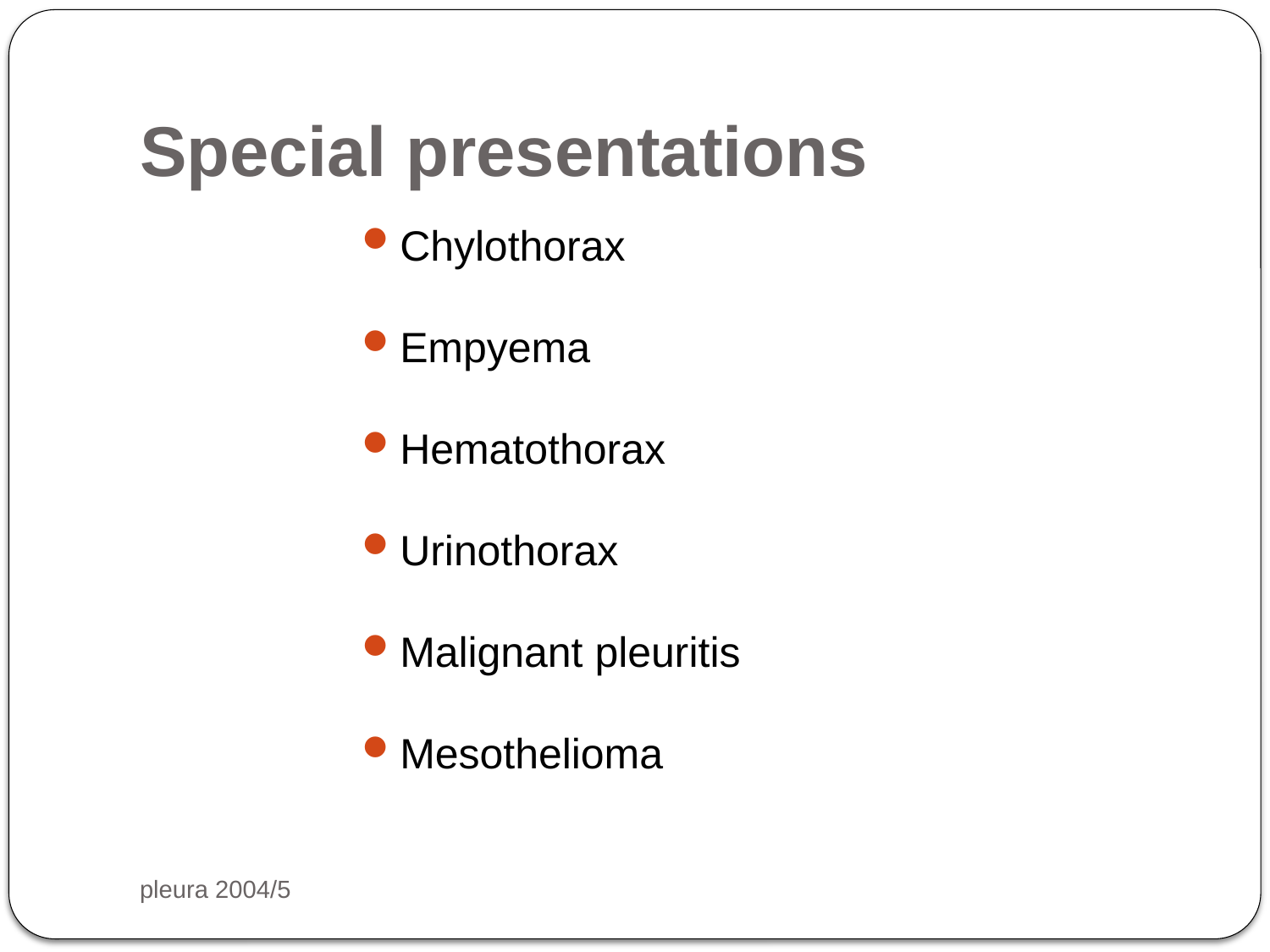

# Special presentations
Chylothorax

Empyema

Hematothorax

Urinothorax

Malignant pleuritis

Mesothelioma

pleura 2004/5
105